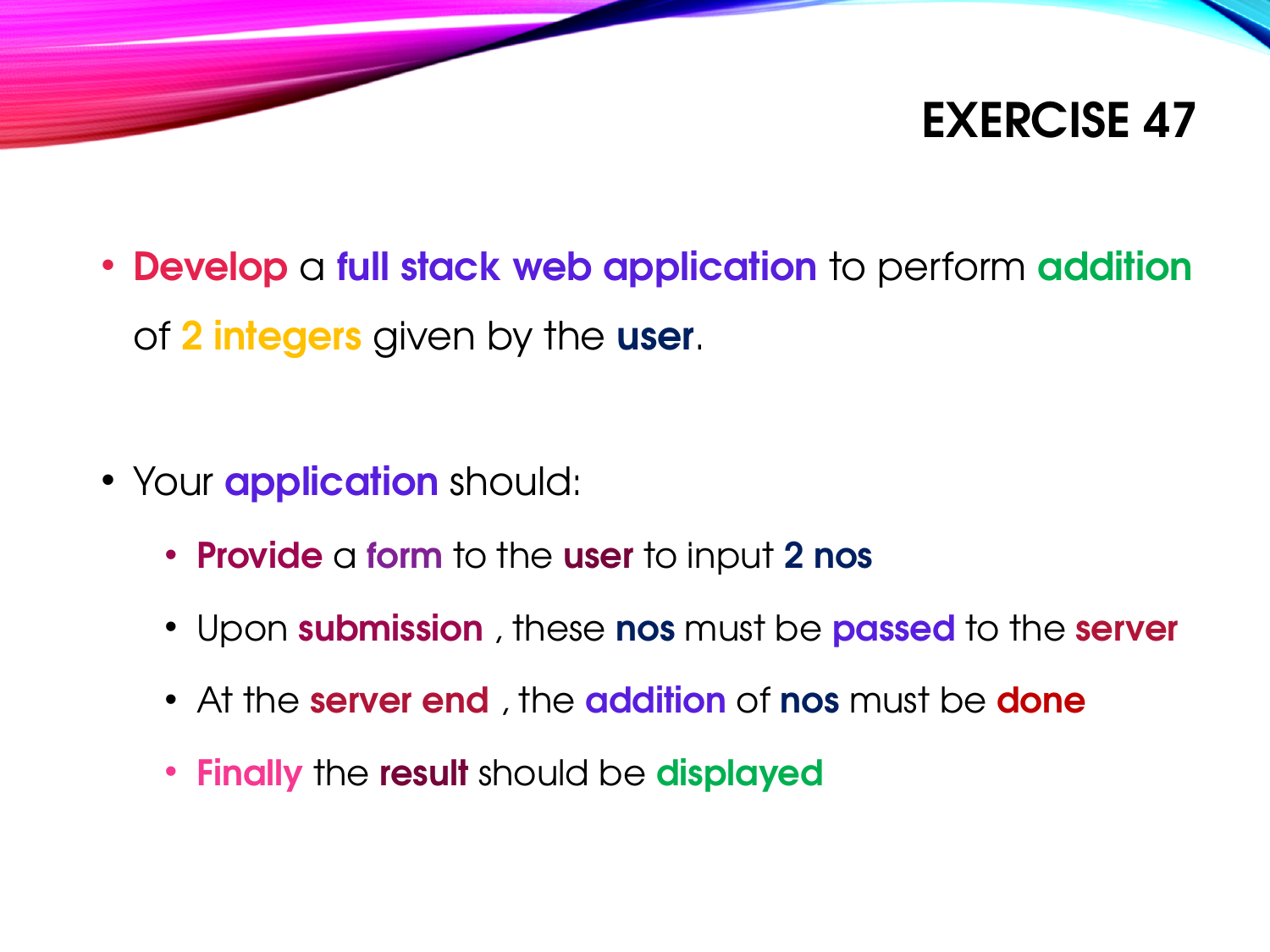

# Exercise 47
Develop a full stack web application to perform addition of 2 integers given by the user.

Your application should:
Provide a form to the user to input 2 nos
Upon submission , these nos must be passed to the server
At the server end , the addition of nos must be done
Finally the result should be displayed